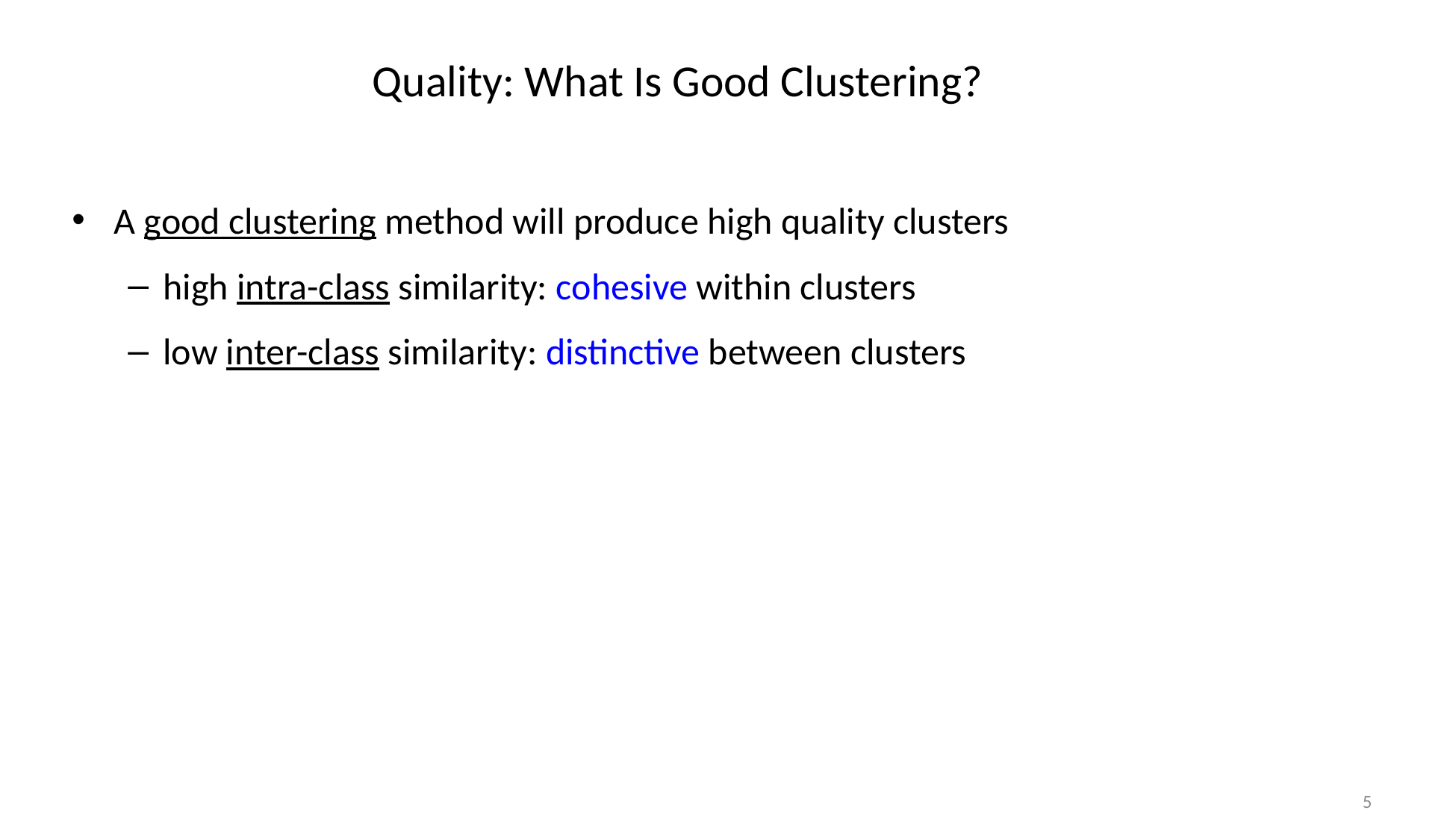

# Quality: What Is Good Clustering?
A good clustering method will produce high quality clusters
high intra-class similarity: cohesive within clusters
low inter-class similarity: distinctive between clusters
5